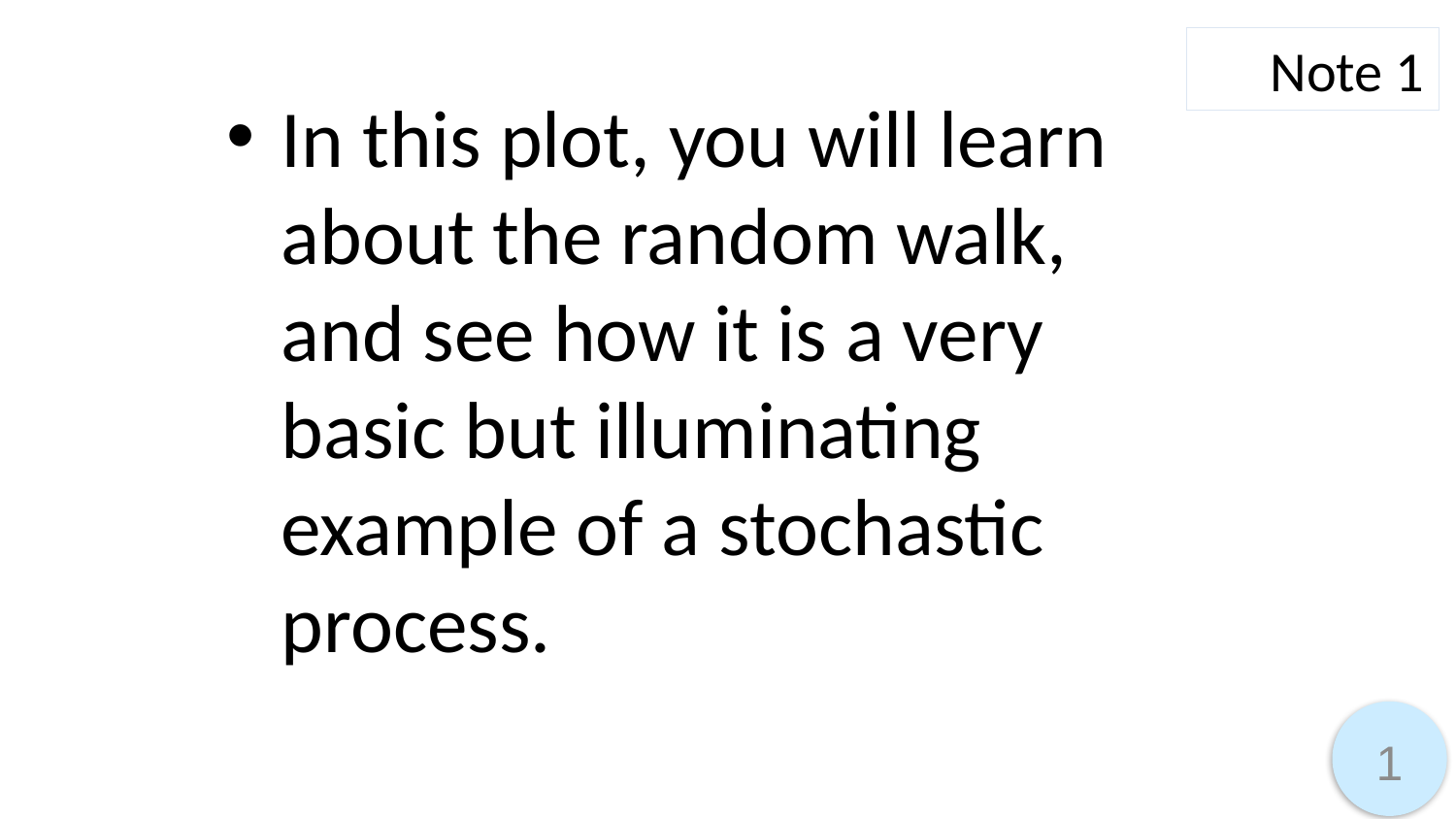

Note 1
In this plot, you will learn about the random walk, and see how it is a very basic but illuminating example of a stochastic process.
1